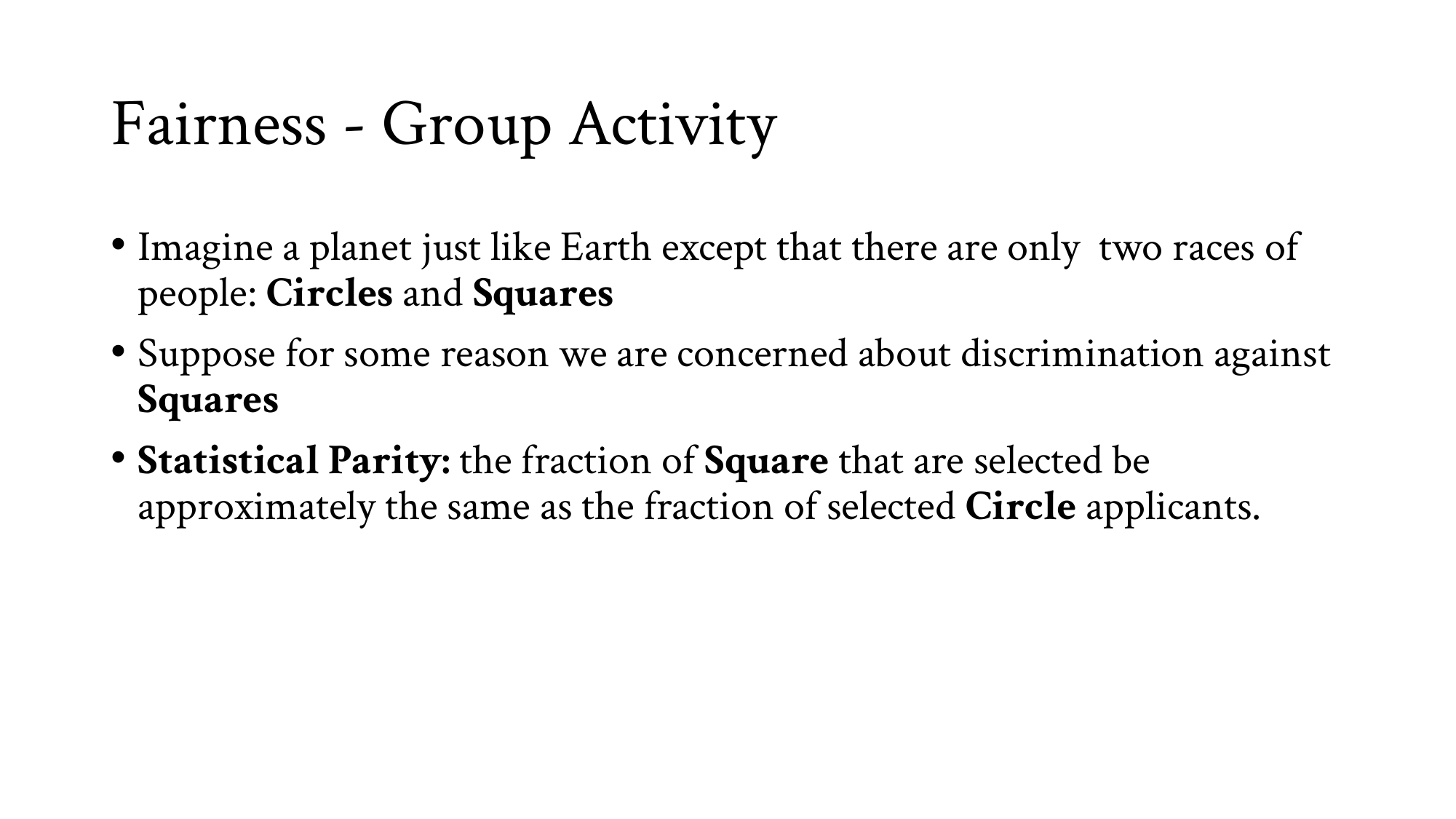

# Fairness - Group Activity
Imagine a planet just like Earth except that there are only  two races of people: Circles and Squares
Suppose for some reason we are concerned about discrimination against Squares
Statistical Parity: the fraction of Square that are selected be approximately the same as the fraction of selected Circle applicants.